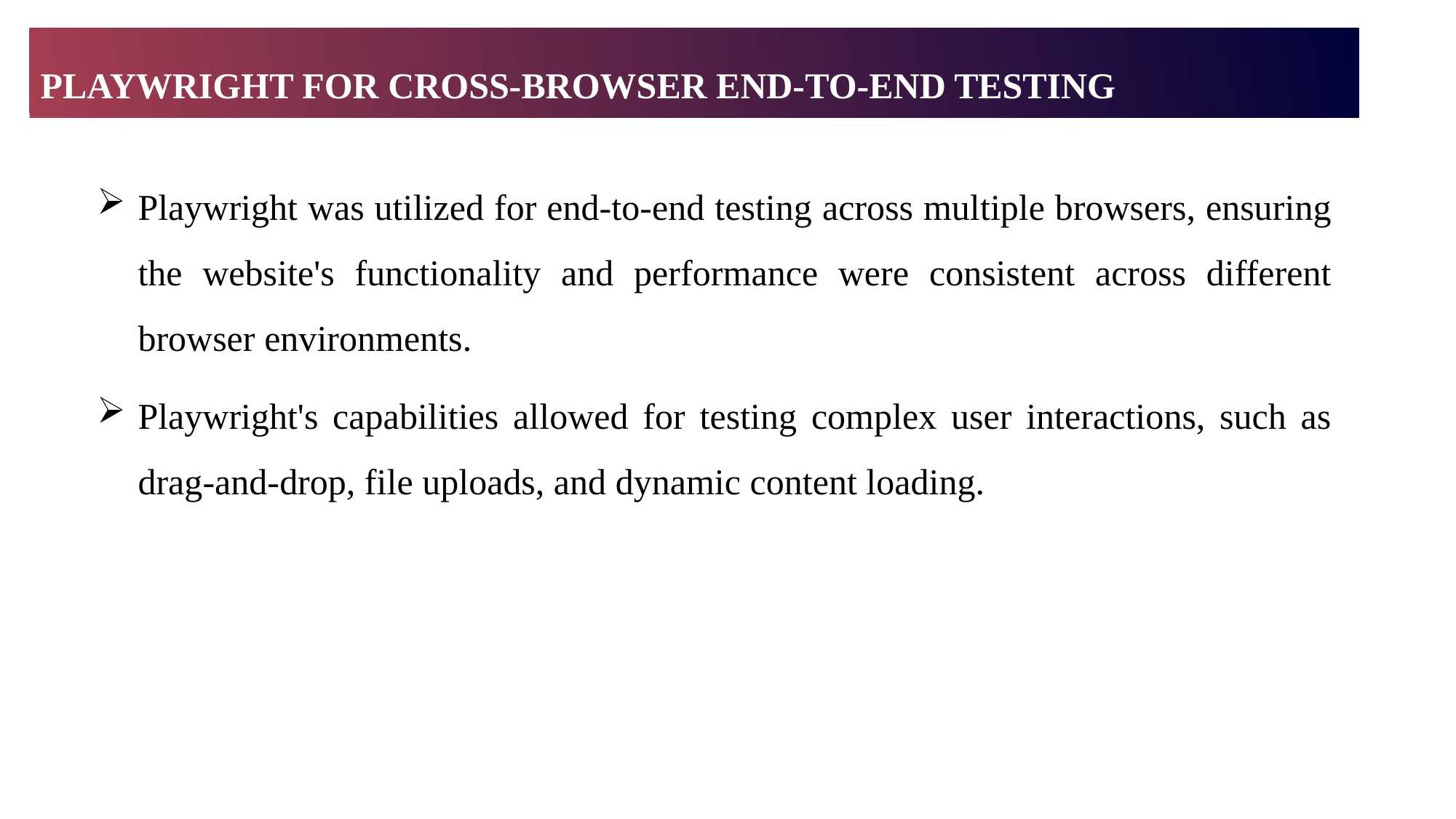

PLAYWRIGHT FOR CROSS-BROWSER END-TO-END TESTING
Playwright was utilized for end-to-end testing across multiple browsers, ensuring the website's functionality and performance were consistent across different browser environments.
Playwright's capabilities allowed for testing complex user interactions, such as drag-and-drop, file uploads, and dynamic content loading.